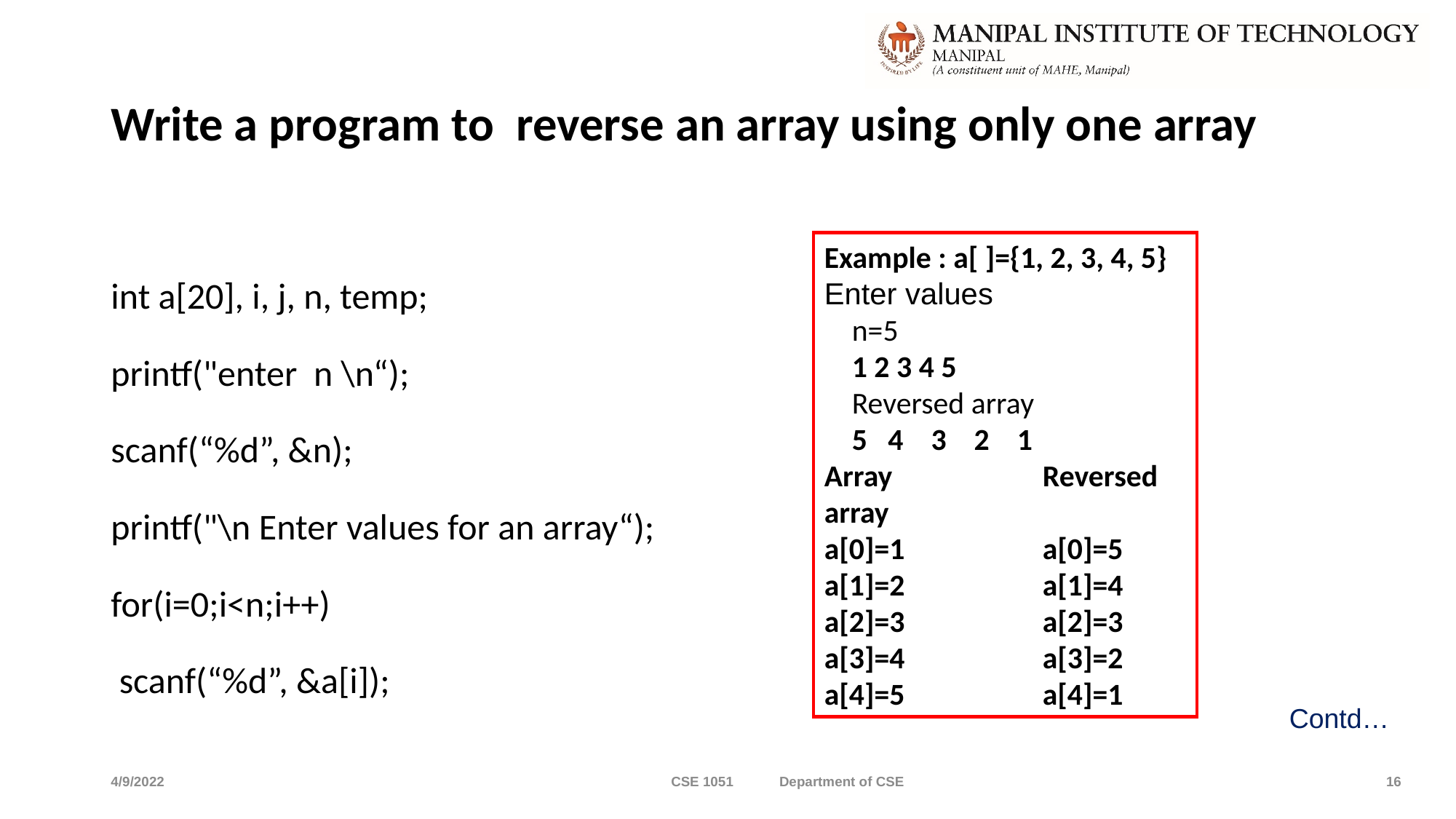

# Write a program to  reverse an array using only one array

int a[20], i, j, n, temp;
printf("enter  n \n“);
scanf(“%d”, &n);
printf("\n Enter values for an array“);
for(i=0;i<n;i++)
 scanf(“%d”, &a[i]);
Example : a[ ]={1, 2, 3, 4, 5}
Enter values
    n=5
    1 2 3 4 5
    Reversed array
    5   4    3    2    1
Array  	 	Reversed array
a[0]=1	 	a[0]=5
a[1]=2	 	a[1]=4
a[2]=3	 	a[2]=3
a[3]=4	 	a[3]=2
a[4]=5	 	a[4]=1
Contd…
4/9/2022
CSE 1051            Department of CSE
16